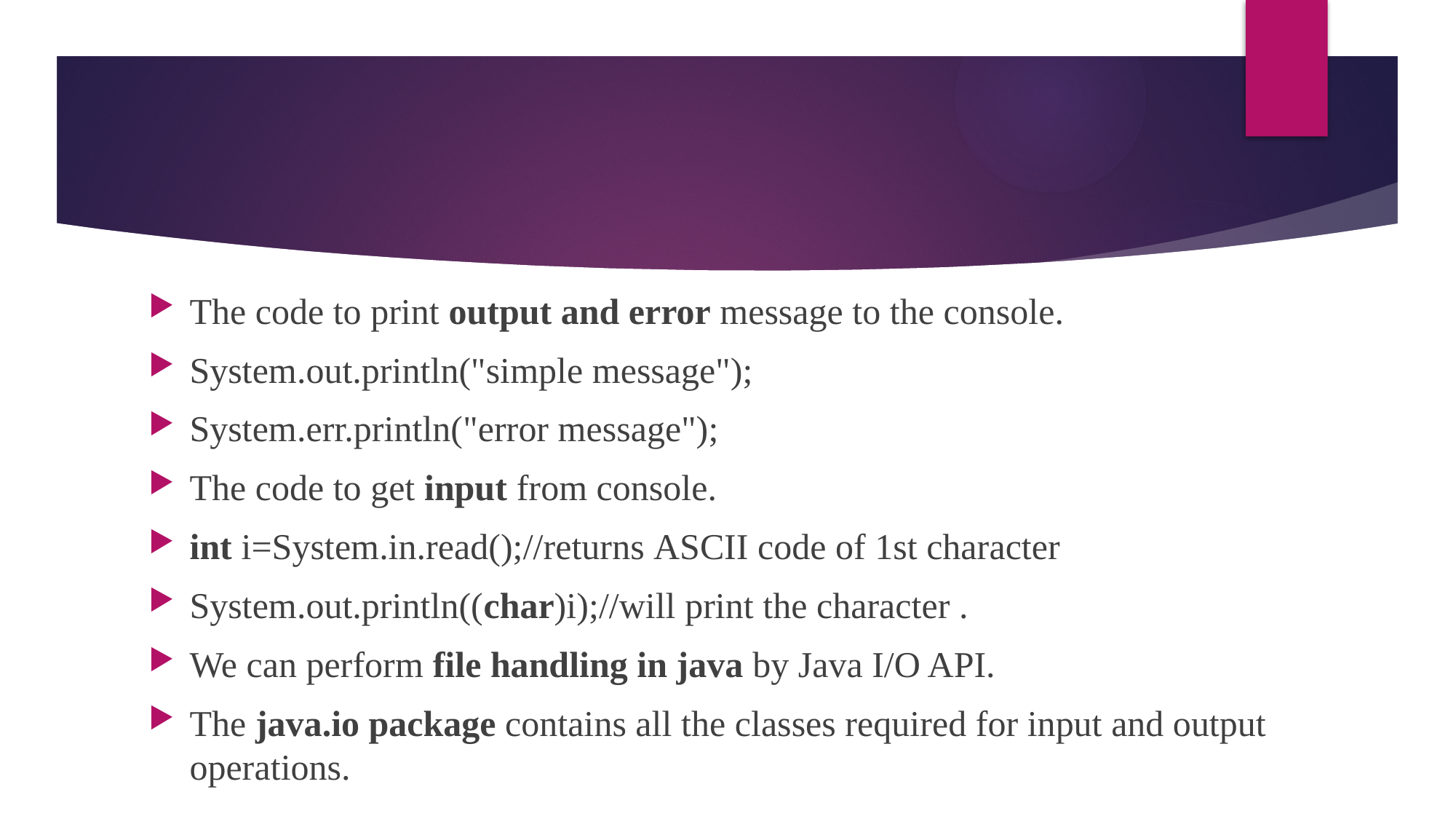

#
The code to print output and error message to the console.
System.out.println("simple message");
System.err.println("error message");
The code to get input from console.
int i=System.in.read();//returns ASCII code of 1st character
System.out.println((char)i);//will print the character .
We can perform file handling in java by Java I/O API.
The java.io package contains all the classes required for input and output operations.